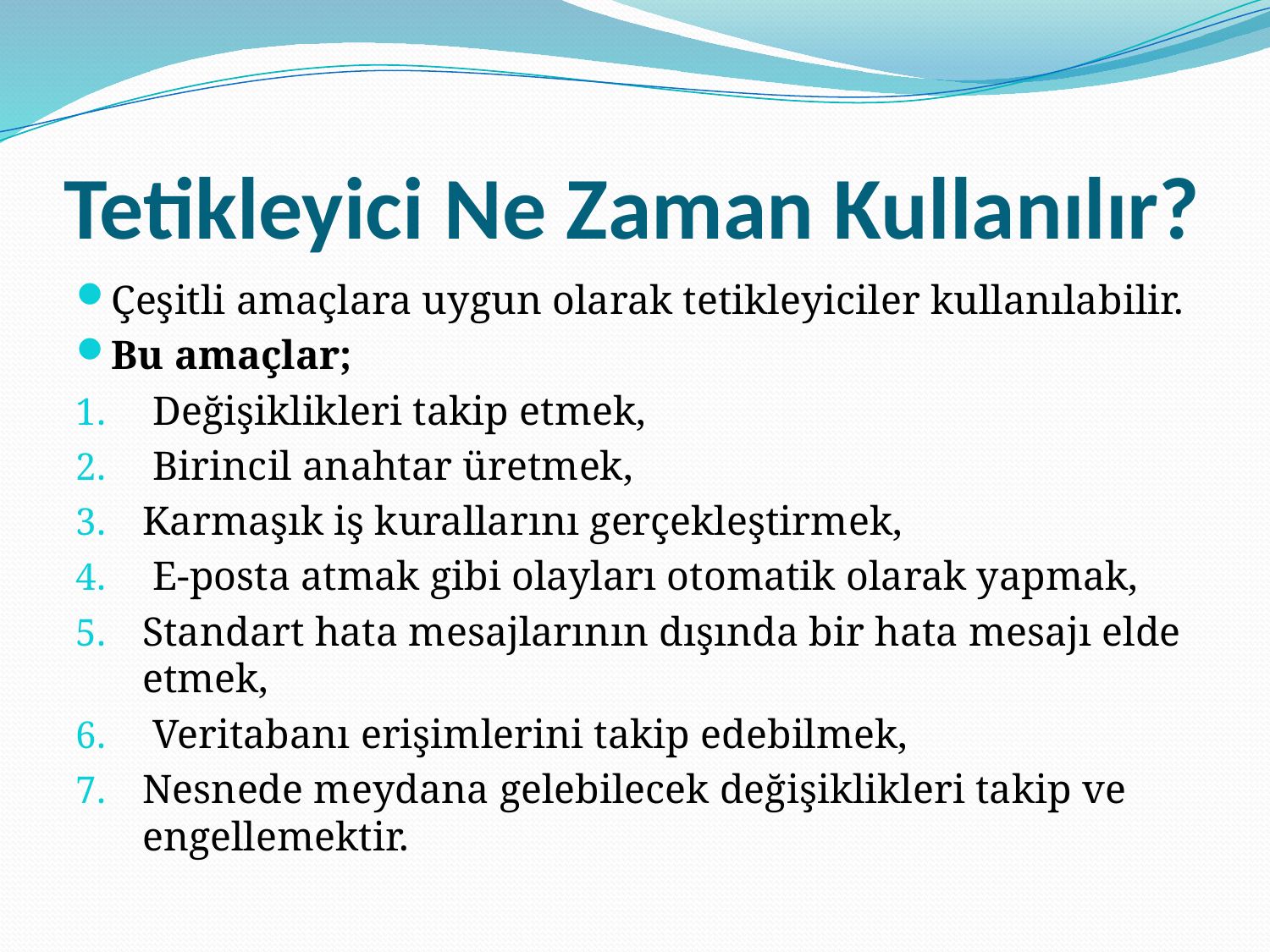

# Tetikleyici Ne Zaman Kullanılır?
Çeşitli amaçlara uygun olarak tetikleyiciler kullanılabilir.
Bu amaçlar;
 Değişiklikleri takip etmek,
 Birincil anahtar üretmek,
Karmaşık iş kurallarını gerçekleştirmek,
 E-posta atmak gibi olayları otomatik olarak yapmak,
Standart hata mesajlarının dışında bir hata mesajı elde etmek,
 Veritabanı erişimlerini takip edebilmek,
Nesnede meydana gelebilecek değişiklikleri takip ve engellemektir.